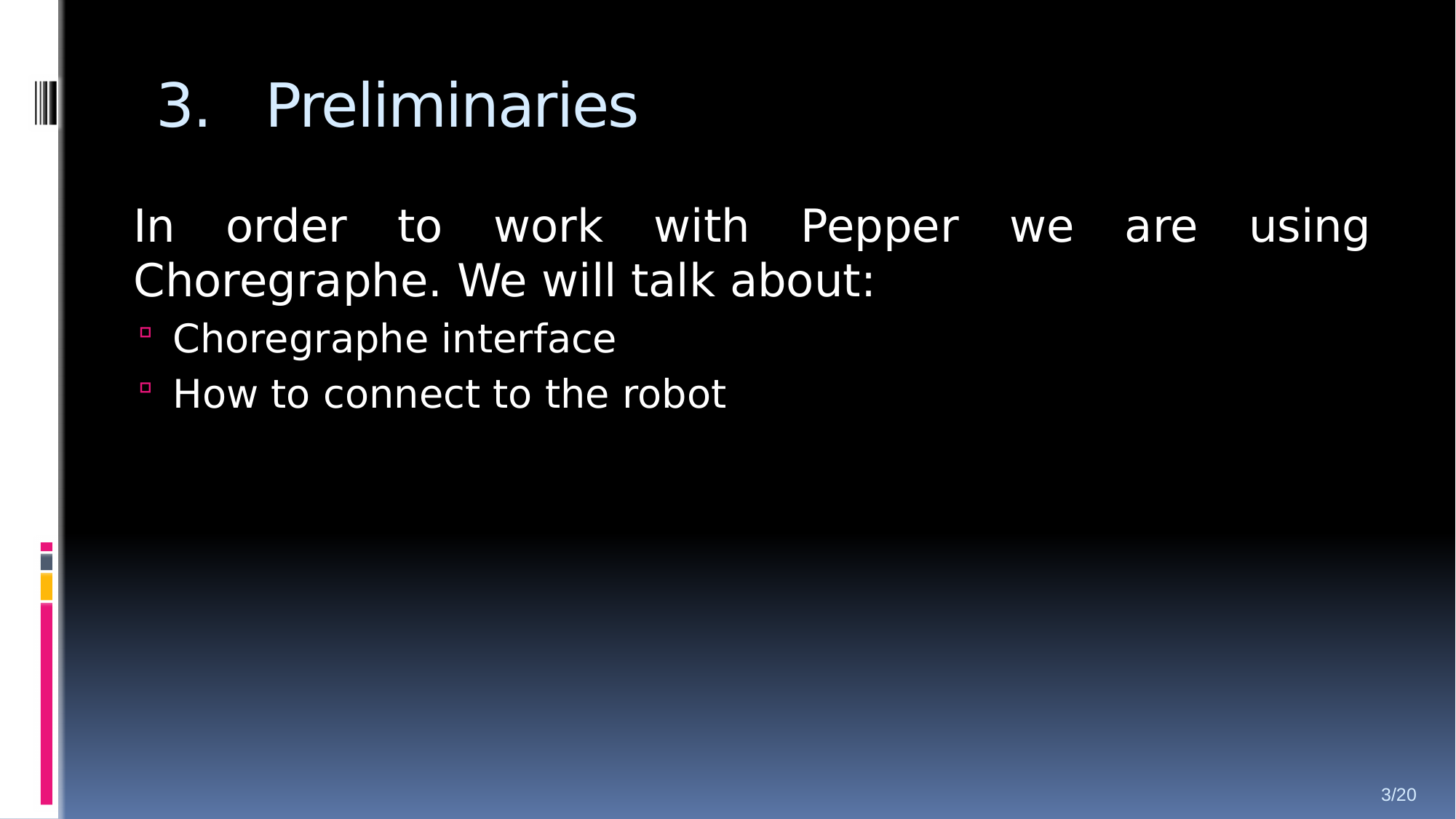

# 3.	Preliminaries
	In order to work with Pepper we are using Choregraphe. We will talk about:
Choregraphe interface
How to connect to the robot
3/20